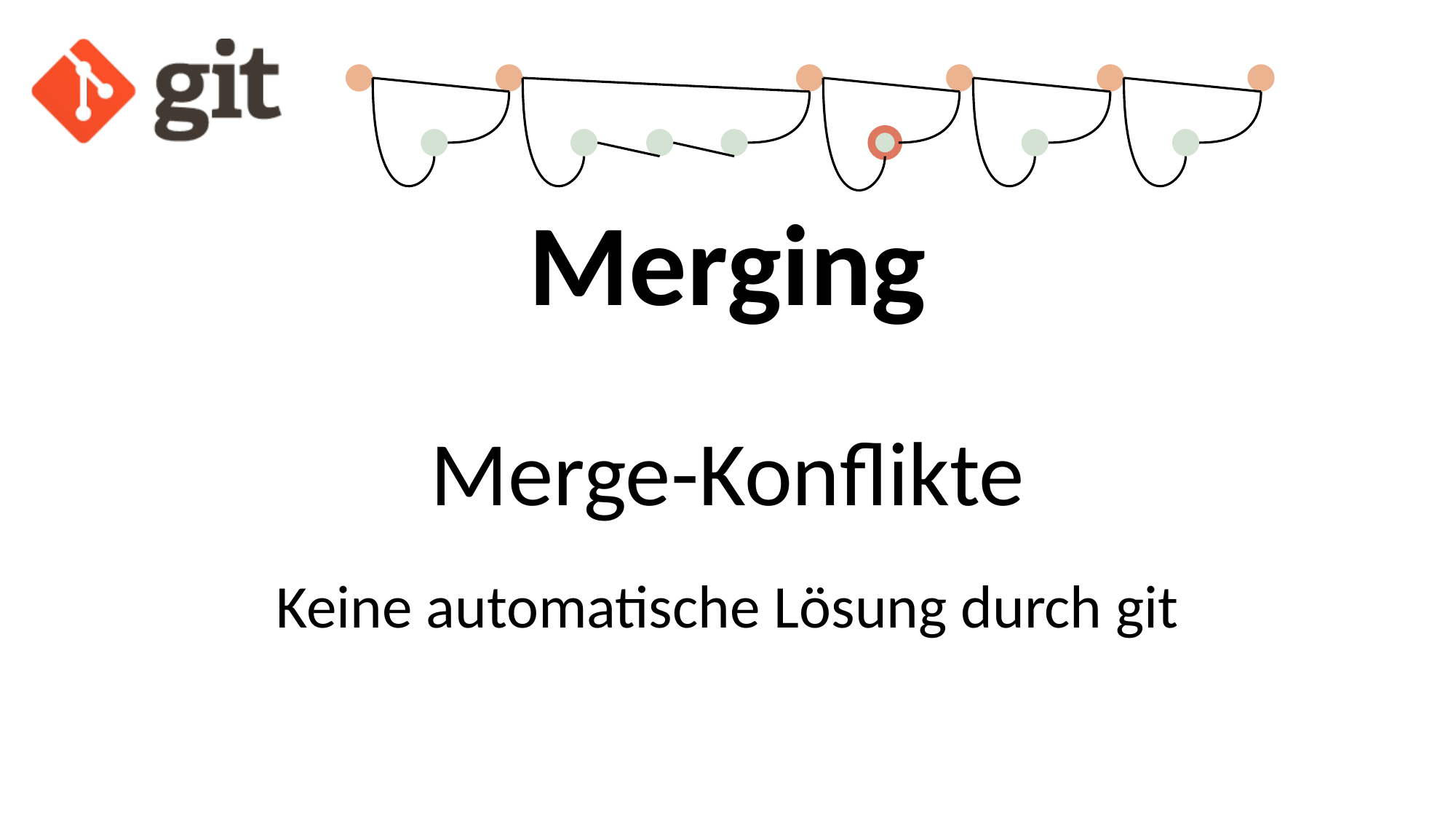

Merging
Merge-Konflikte

Keine automatische Lösung durch git